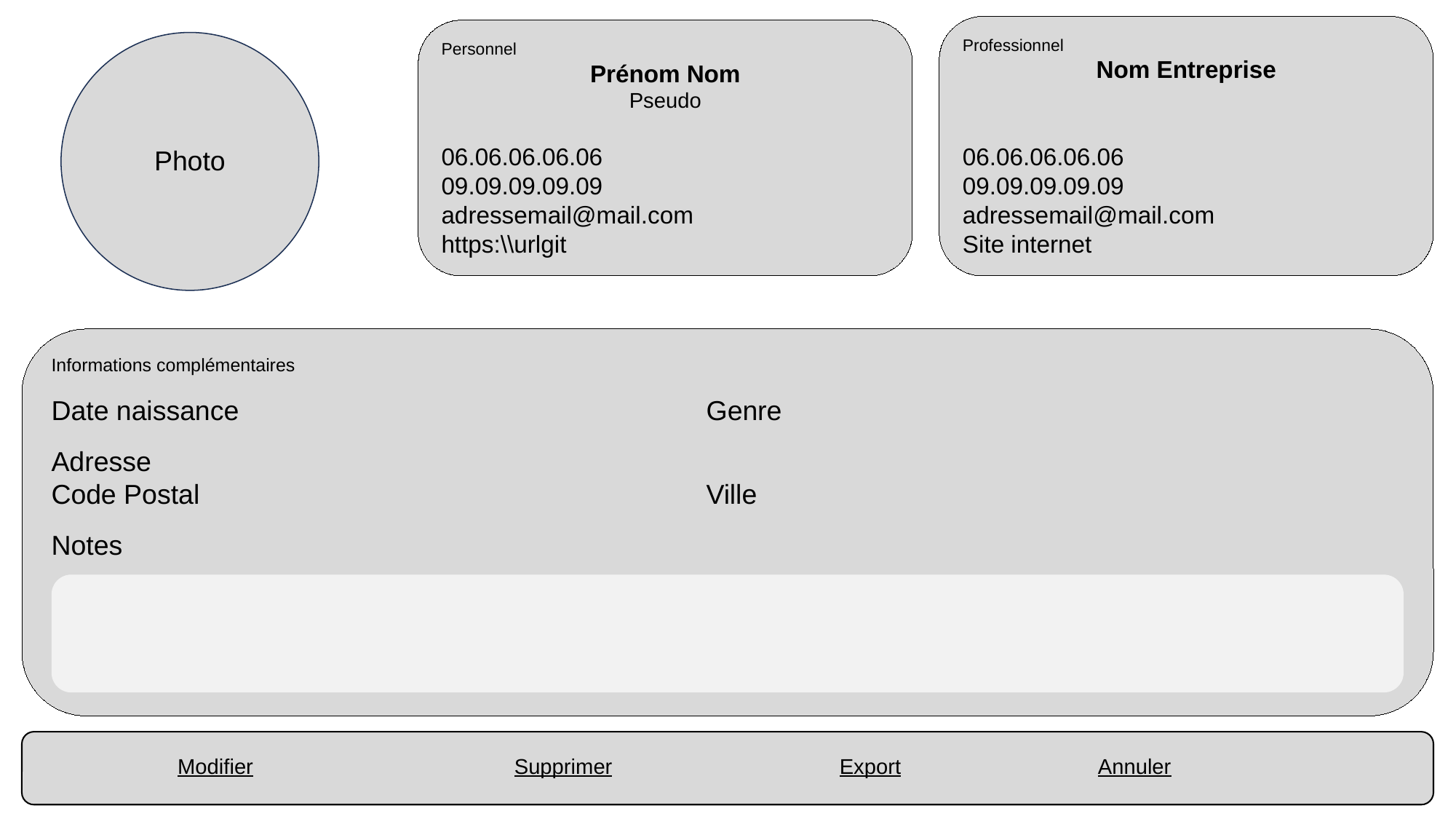

Professionnel
Nom Entreprise

06.06.06.06.06
09.09.09.09.09
adressemail@mail.com
Site internet
Personnel
Prénom Nom
Pseudo

06.06.06.06.06
09.09.09.09.09
adressemail@mail.com
https:\\urlgit

Photo
Informations complémentaires

Date naissance					Genre

Adresse
Code Postal					Ville

Notes

Modifier
Supprimer
Export
Annuler